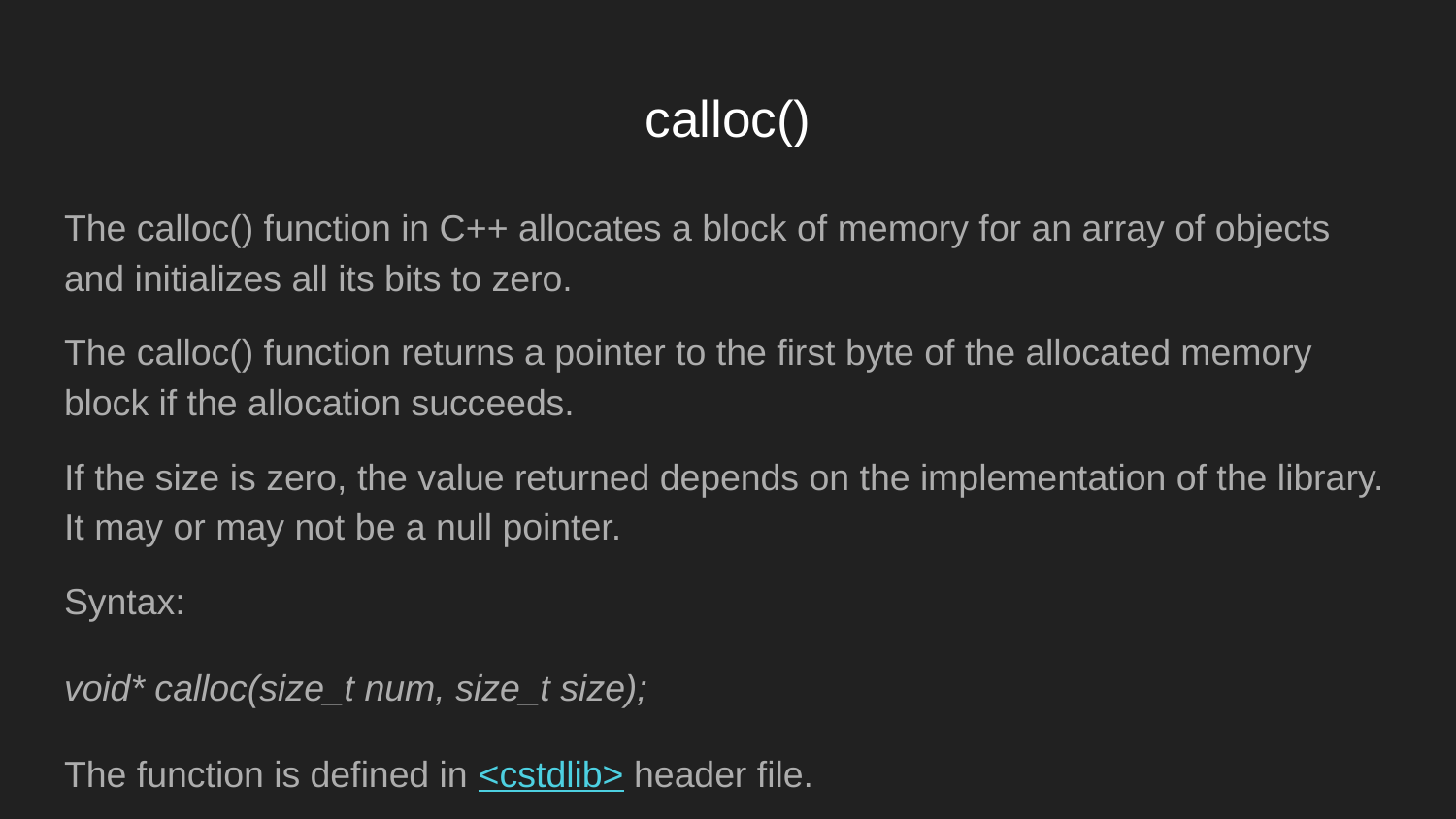

# calloc()
The calloc() function in C++ allocates a block of memory for an array of objects and initializes all its bits to zero.
The calloc() function returns a pointer to the first byte of the allocated memory block if the allocation succeeds.
If the size is zero, the value returned depends on the implementation of the library. It may or may not be a null pointer.
Syntax:
void* calloc(size_t num, size_t size);
The function is defined in <cstdlib> header file.